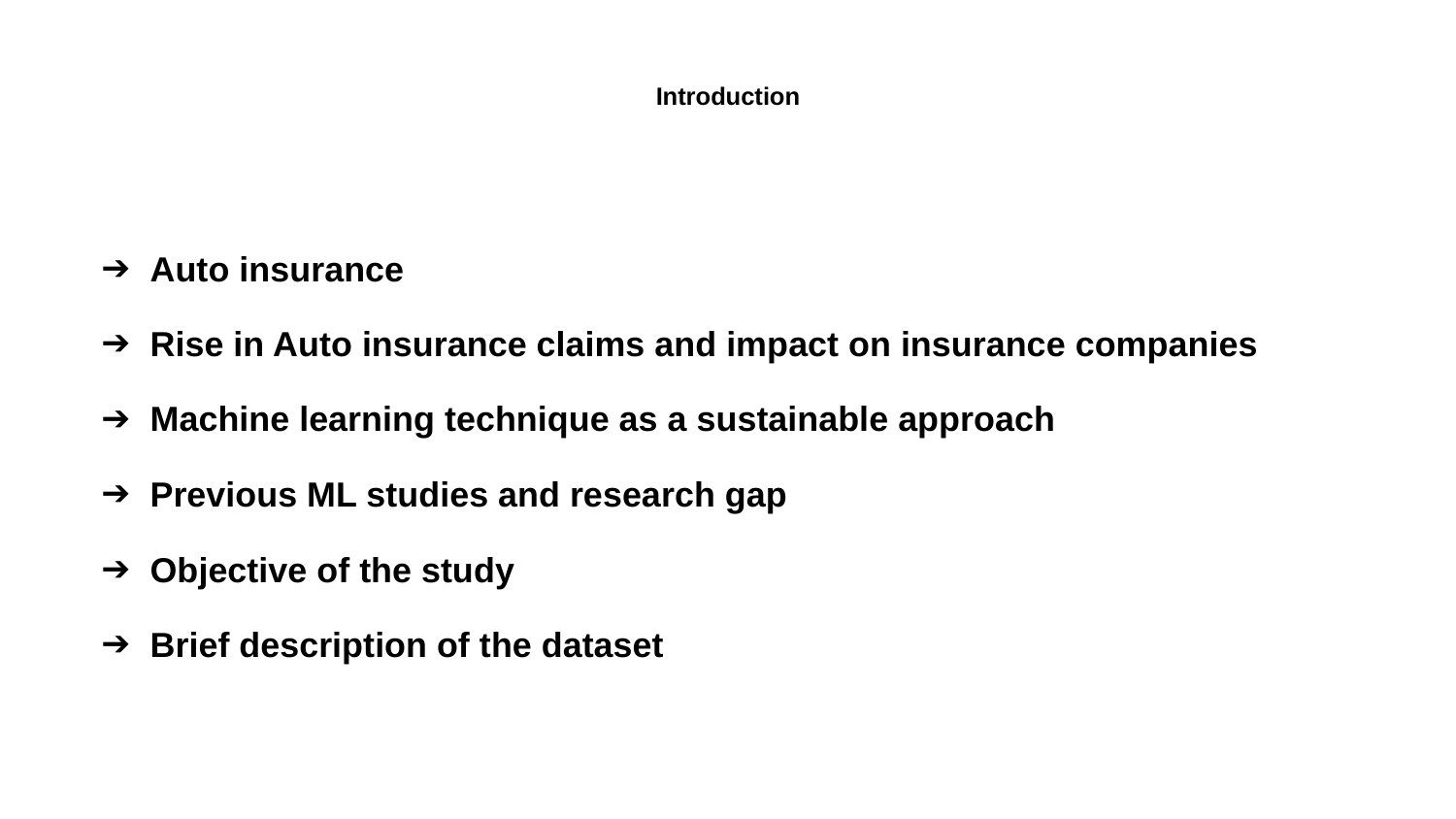

# Introduction
Auto insurance
Rise in Auto insurance claims and impact on insurance companies
Machine learning technique as a sustainable approach
Previous ML studies and research gap
Objective of the study
Brief description of the dataset